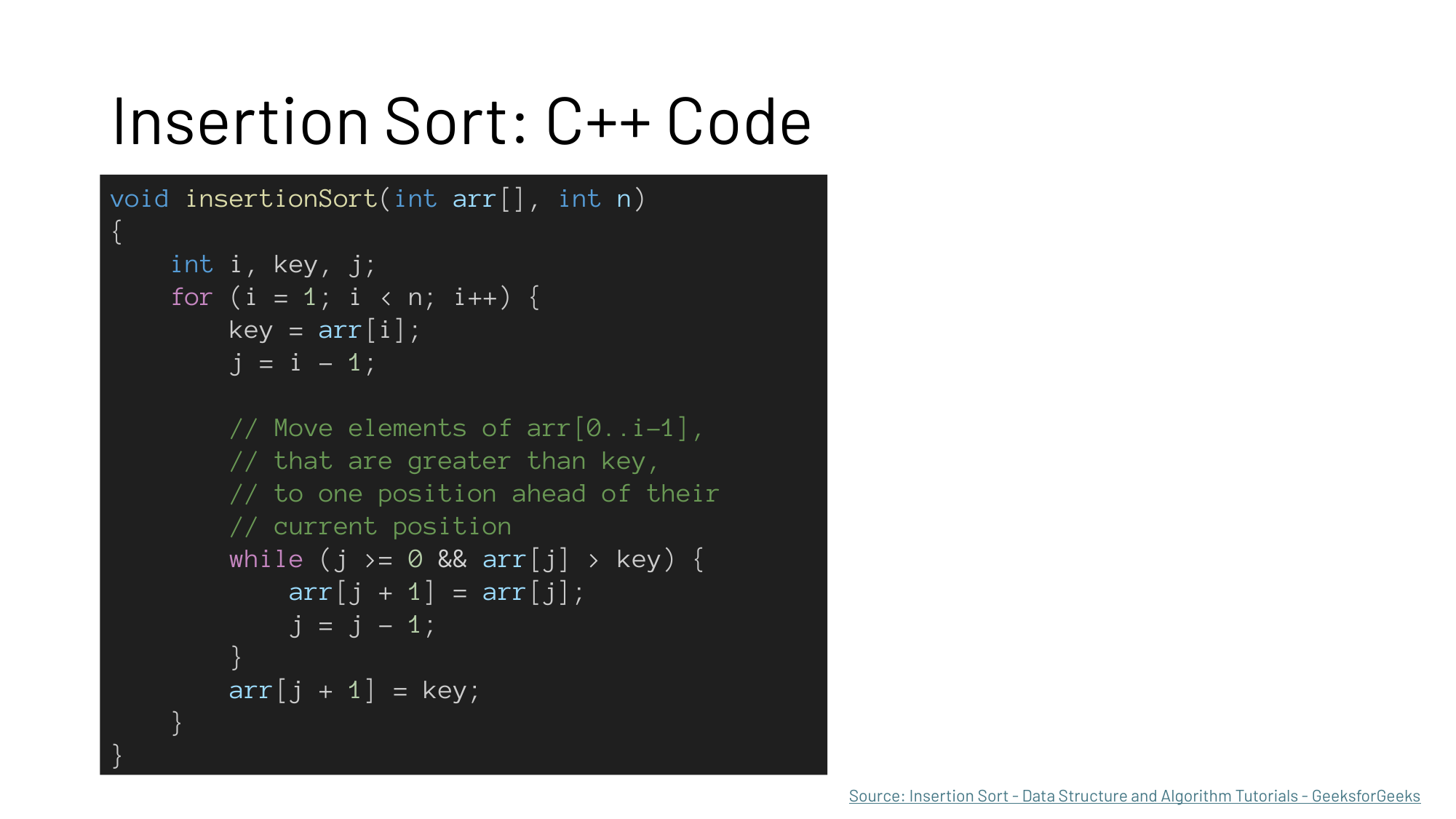

# Insertion Sort: C++ Code
void insertionSort(int arr[], int n)
{
    int i, key, j;
    for (i = 1; i < n; i++) {
        key = arr[i];
        j = i - 1;
        // Move elements of arr[0..i-1],
        // that are greater than key,
        // to one position ahead of their
        // current position
        while (j >= 0 && arr[j] > key) {
            arr[j + 1] = arr[j];
            j = j - 1;
        }
        arr[j + 1] = key;
    }
}
Source: Insertion Sort - Data Structure and Algorithm Tutorials - GeeksforGeeks